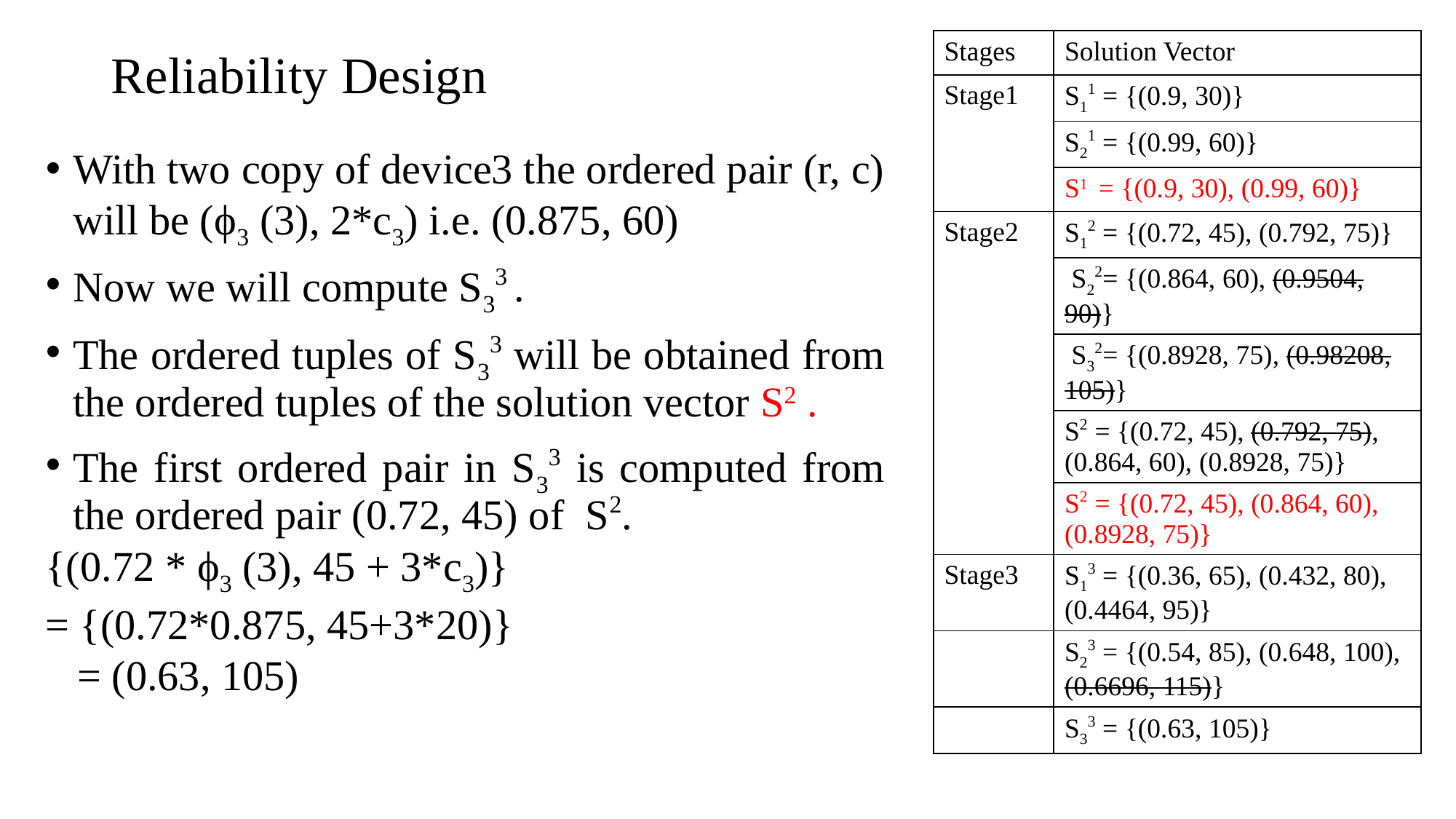

| Stages | Solution Vector |
| --- | --- |
| Stage1 | S11 = {(0.9, 30)} |
|  | S21 = {(0.99, 60)} |
|  | S1 = {(0.9, 30), (0.99, 60)} |
| Stage2 | S12 = {(0.72, 45), (0.792, 75)} |
|  | S22= {(0.864, 60), (0.9504, 90)} |
|  | S32= {(0.8928, 75), (0.98208, 105)} |
|  | S2 = {(0.72, 45), (0.792, 75), (0.864, 60), (0.8928, 75)} |
|  | S2 = {(0.72, 45), (0.864, 60), (0.8928, 75)} |
| Stage3 | S13 = {(0.36, 65), (0.432, 80), (0.4464, 95)} |
|  | S23 = {(0.54, 85), (0.648, 100), (0.6696, 115)} |
|  | S33 = {(0.63, 105)} |
# Reliability Design

With two copy of device3 the ordered pair (r, c) will be (ϕ3 (3), 2*c3) i.e. (0.875, 60)
Now we will compute S33 .
The ordered tuples of S33 will be obtained from the ordered tuples of the solution vector S2 .
The first ordered pair in S33 is computed from the ordered pair (0.72, 45) of  S2.
{(0.72 * ϕ3 (3), 45 + 3*c3)}
= {(0.72*0.875, 45+3*20)}
   = (0.63, 105)